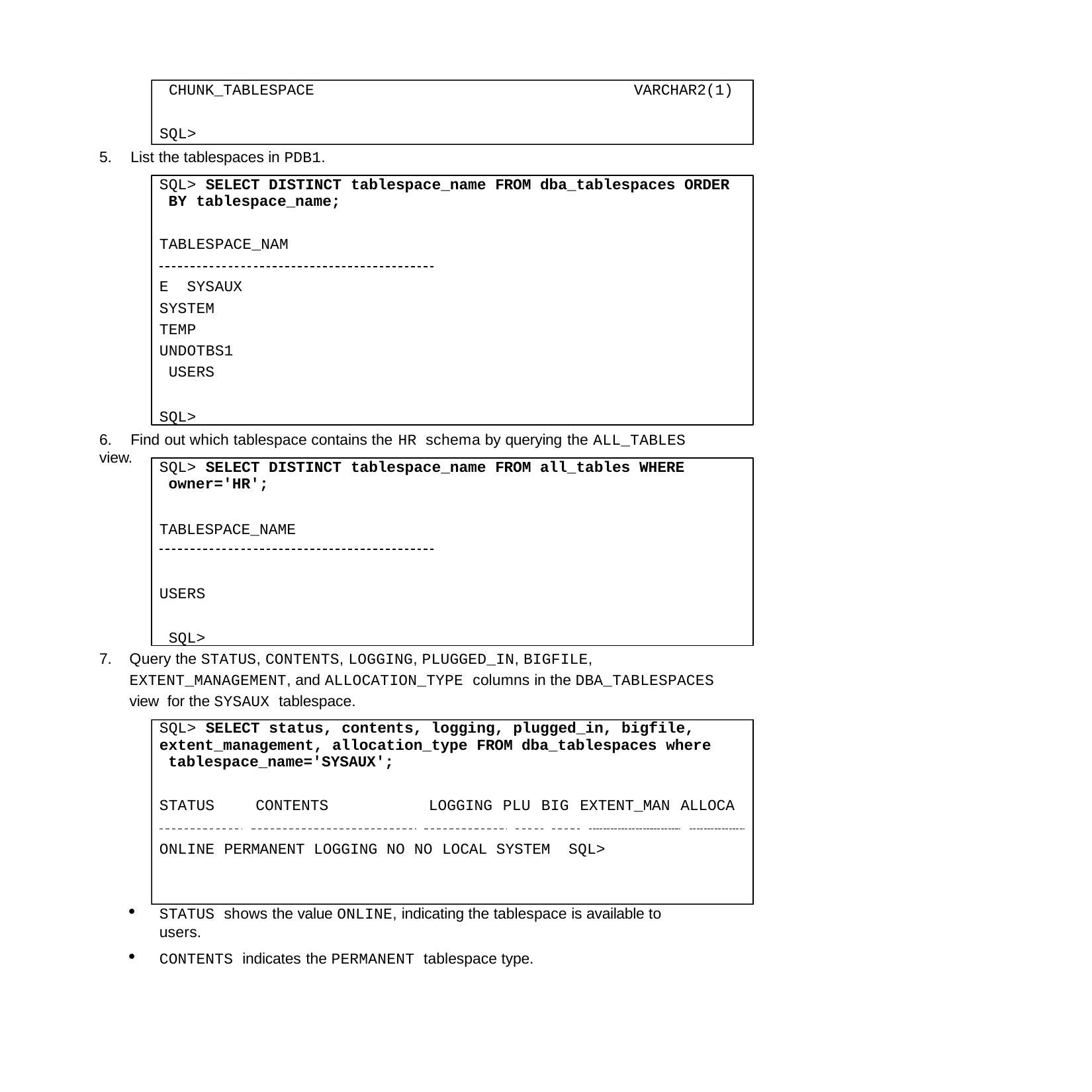

CHUNK_TABLESPACE
VARCHAR2(1)

SQL>
5.	List the tablespaces in PDB1.
SQL> SELECT DISTINCT tablespace_name FROM dba_tablespaces ORDER  BY tablespace_name;
TABLESPACE_NAME  SYSAUX
SYSTEM  TEMP  UNDOTBS1  USERS

SQL>

6.	Find out which tablespace contains the HR schema by querying the ALL_TABLES view.
SQL> SELECT DISTINCT tablespace_name FROM all_tables WHERE  owner='HR';

TABLESPACE_NAME

USERS  SQL>

7.	Query the STATUS, CONTENTS, LOGGING, PLUGGED_IN, BIGFILE,  EXTENT_MANAGEMENT, and ALLOCATION_TYPE columns in the DBA_TABLESPACES view  for the SYSAUX tablespace.
SQL> SELECT status, contents, logging, plugged_in, bigfile,  extent_management, allocation_type FROM dba_tablespaces where  tablespace_name='SYSAUX';
STATUS   CONTENTS	LOGGING PLU BIG EXTENT_MAN ALLOCA  ONLINE PERMANENT LOGGING NO NO LOCAL SYSTEM  SQL>

STATUS shows the value ONLINE, indicating the tablespace is available to users.
CONTENTS indicates the PERMANENT tablespace type.